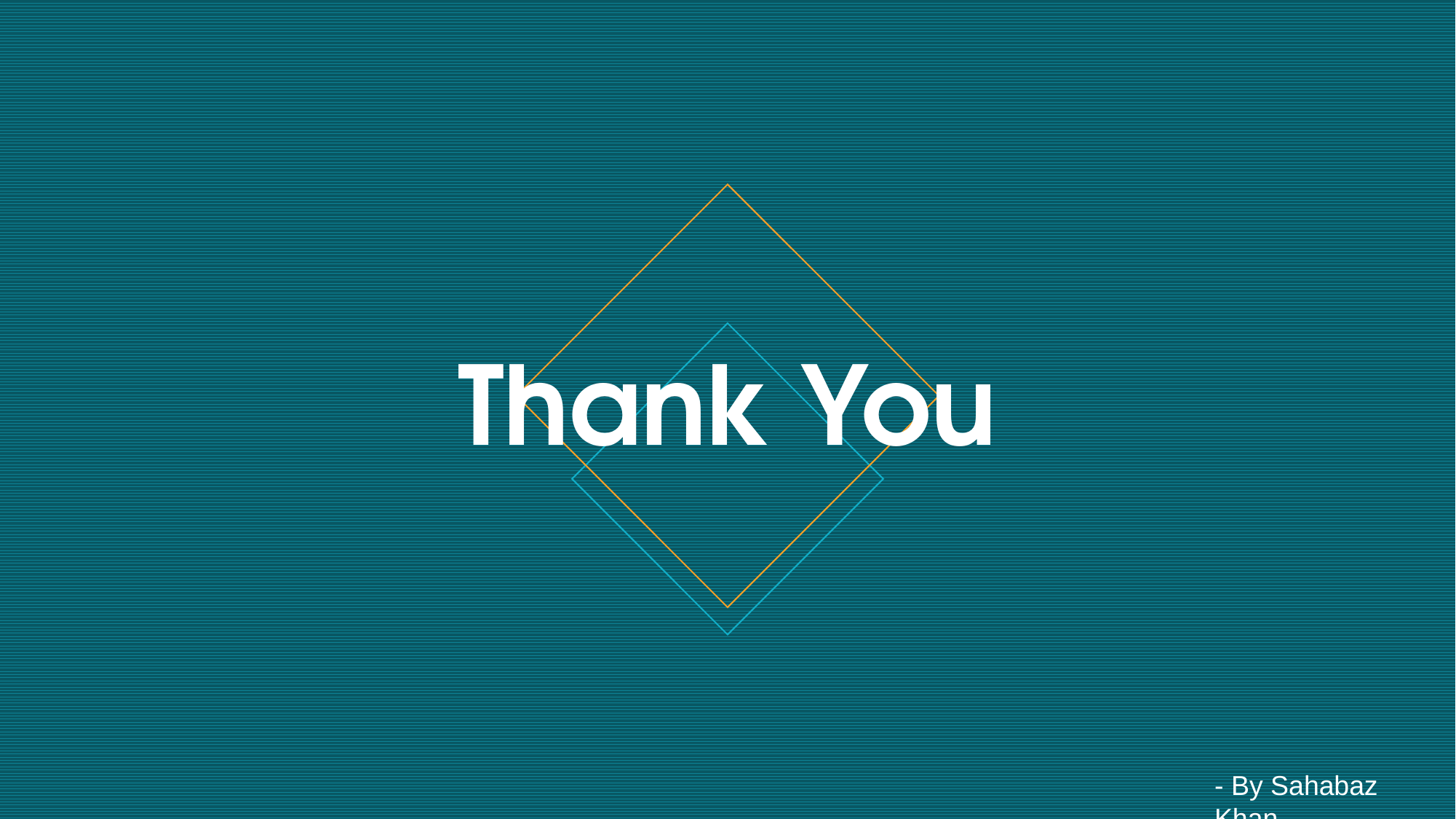

# Thank You
- By Sahabaz Khan